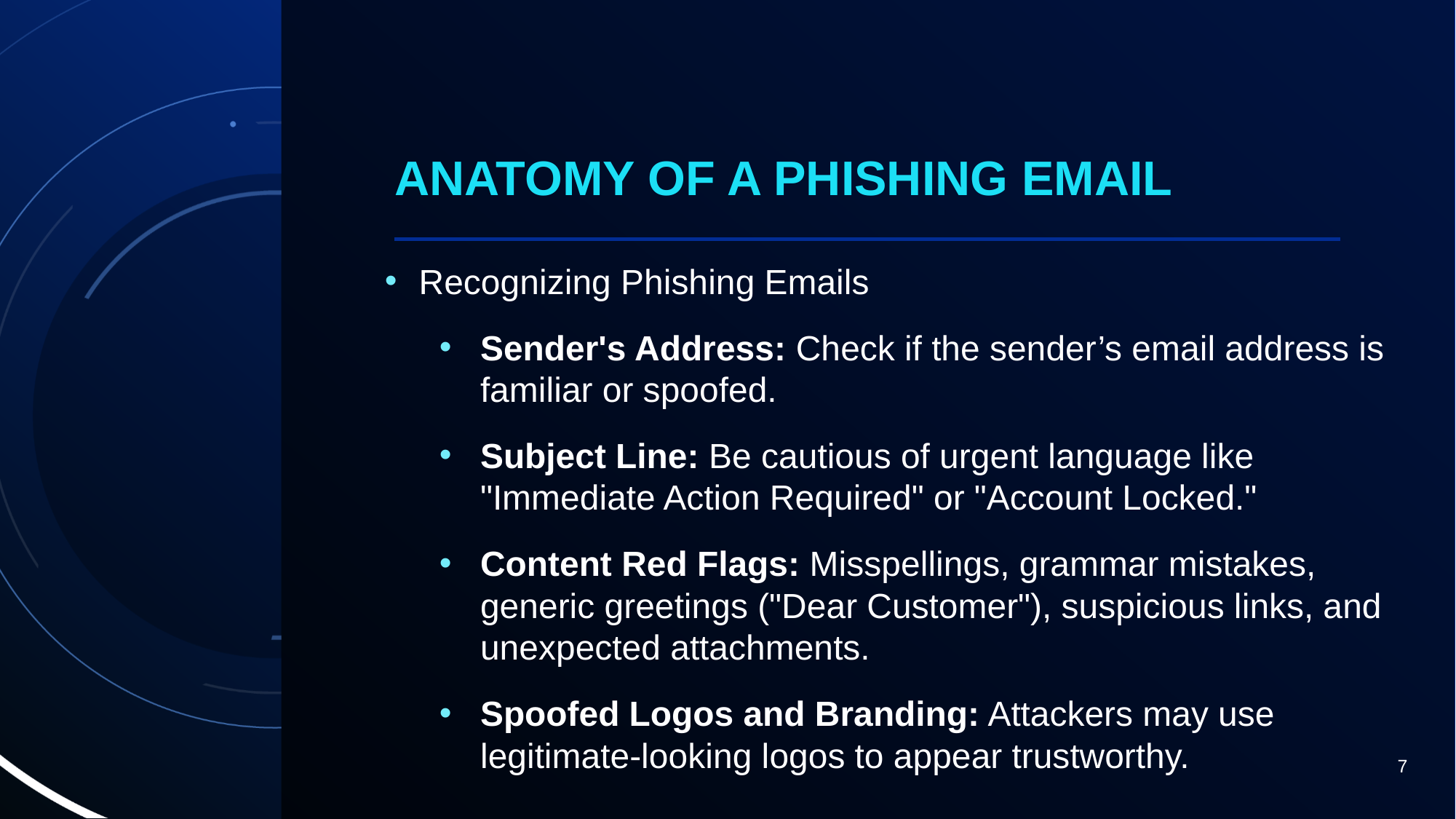

# Anatomy of a Phishing Email
Recognizing Phishing Emails
Sender's Address: Check if the sender’s email address is familiar or spoofed.
Subject Line: Be cautious of urgent language like "Immediate Action Required" or "Account Locked."
Content Red Flags: Misspellings, grammar mistakes, generic greetings ("Dear Customer"), suspicious links, and unexpected attachments.
Spoofed Logos and Branding: Attackers may use legitimate-looking logos to appear trustworthy.

7